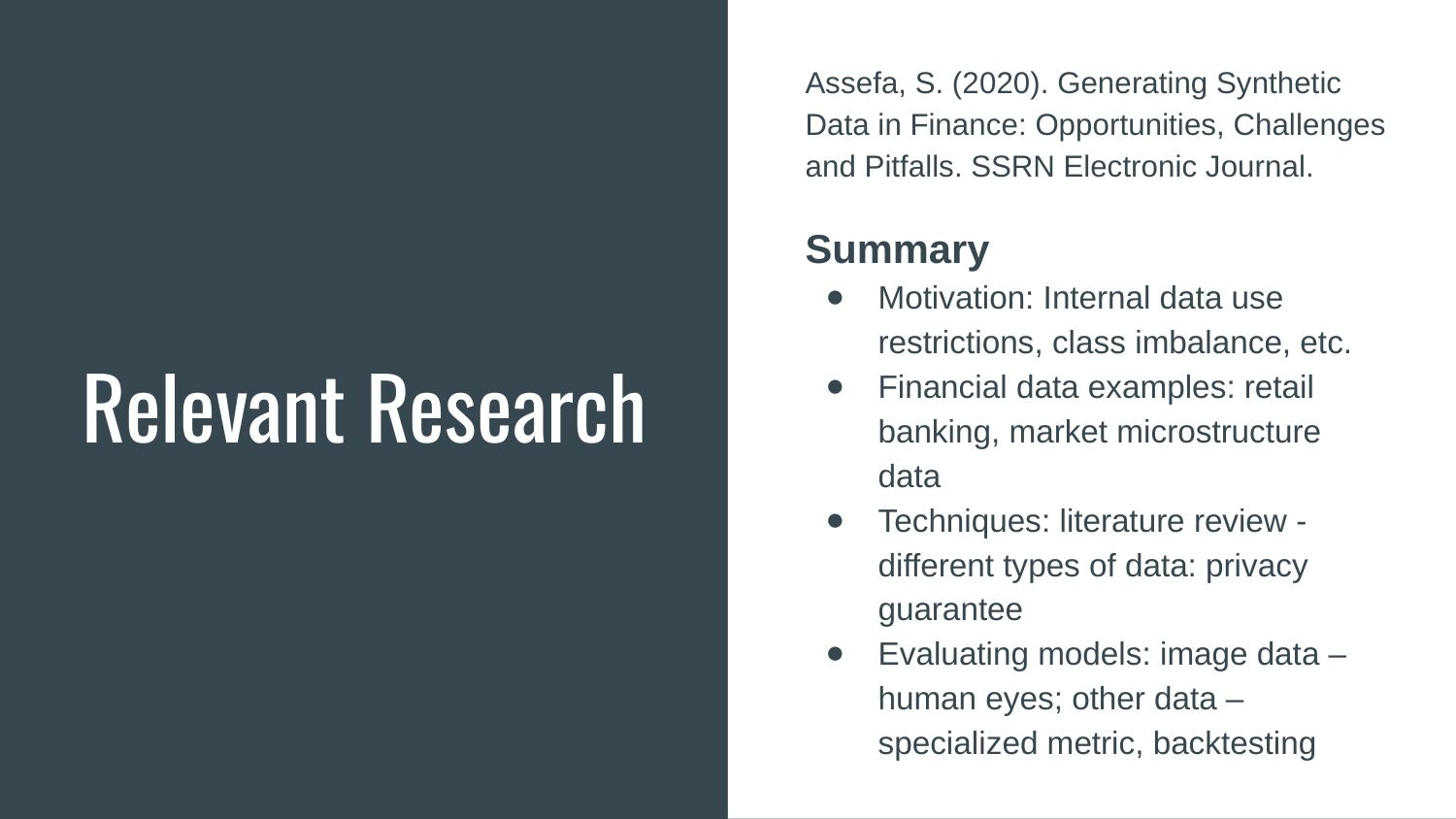

Assefa, S. (2020). Generating Synthetic Data in Finance: Opportunities, Challenges and Pitfalls. SSRN Electronic Journal.
Summary
Motivation: Internal data use restrictions, class imbalance, etc.
Financial data examples: retail banking, market microstructure data
Techniques: literature review - different types of data: privacy guarantee
Evaluating models: image data – human eyes; other data – specialized metric, backtesting
# Relevant Research